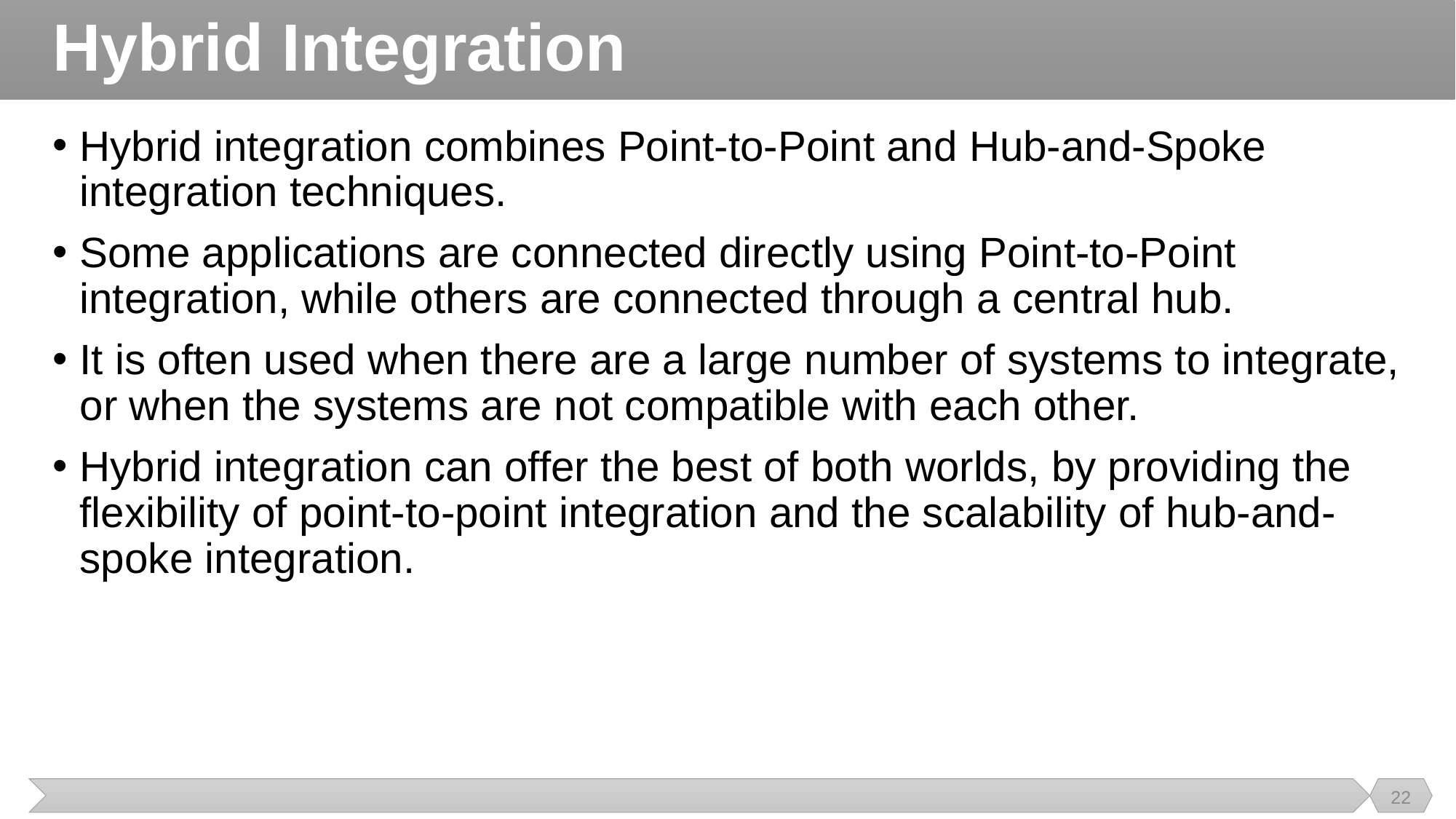

# Hybrid Integration
Hybrid integration combines Point-to-Point and Hub-and-Spoke integration techniques.
Some applications are connected directly using Point-to-Point integration, while others are connected through a central hub.
It is often used when there are a large number of systems to integrate, or when the systems are not compatible with each other.
Hybrid integration can offer the best of both worlds, by providing the flexibility of point-to-point integration and the scalability of hub-and-spoke integration.
22